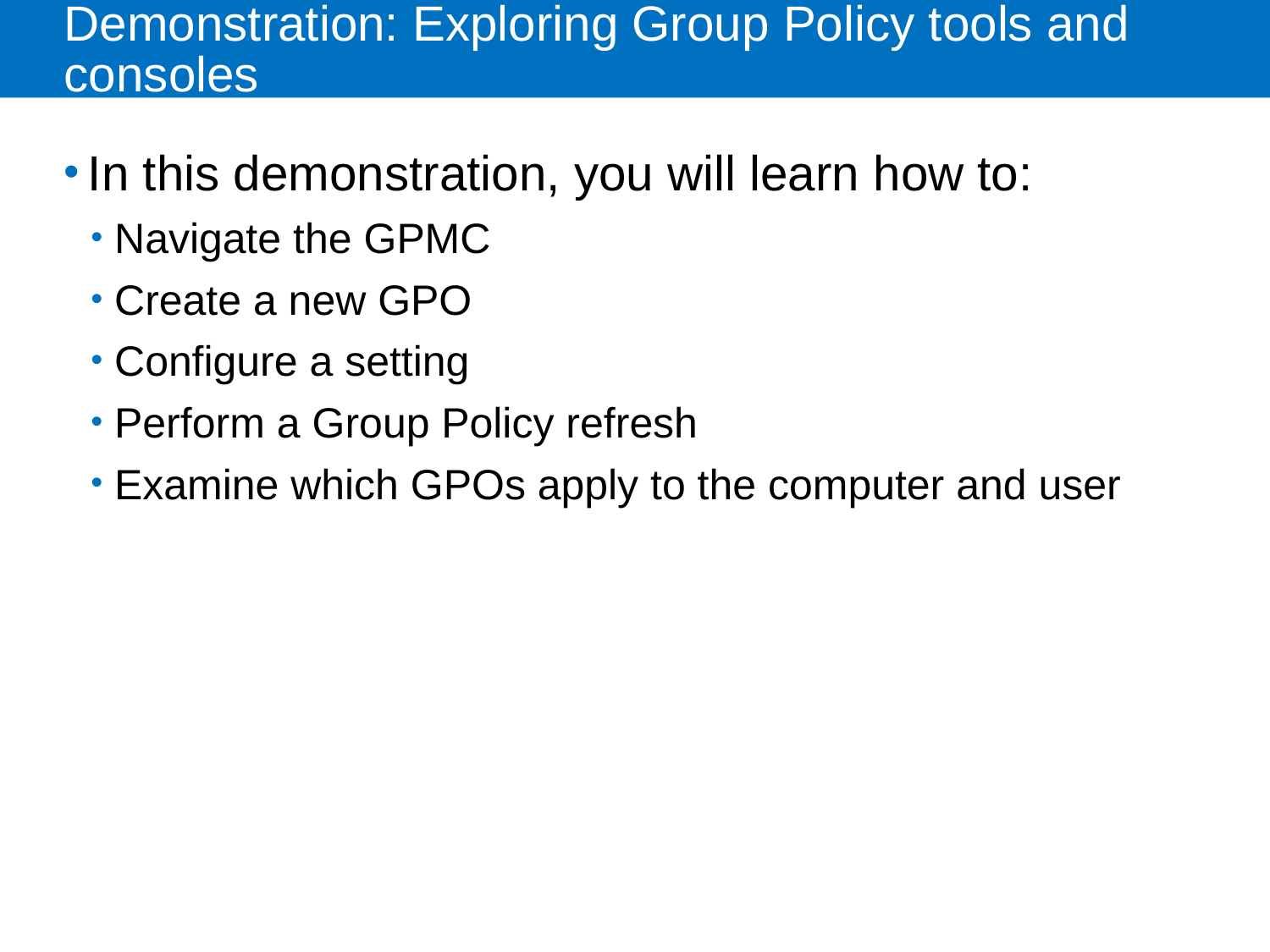

# Demonstration: Exploring Group Policy tools and consoles
In this demonstration, you will learn how to:
Navigate the GPMC
Create a new GPO
Configure a setting
Perform a Group Policy refresh
Examine which GPOs apply to the computer and user